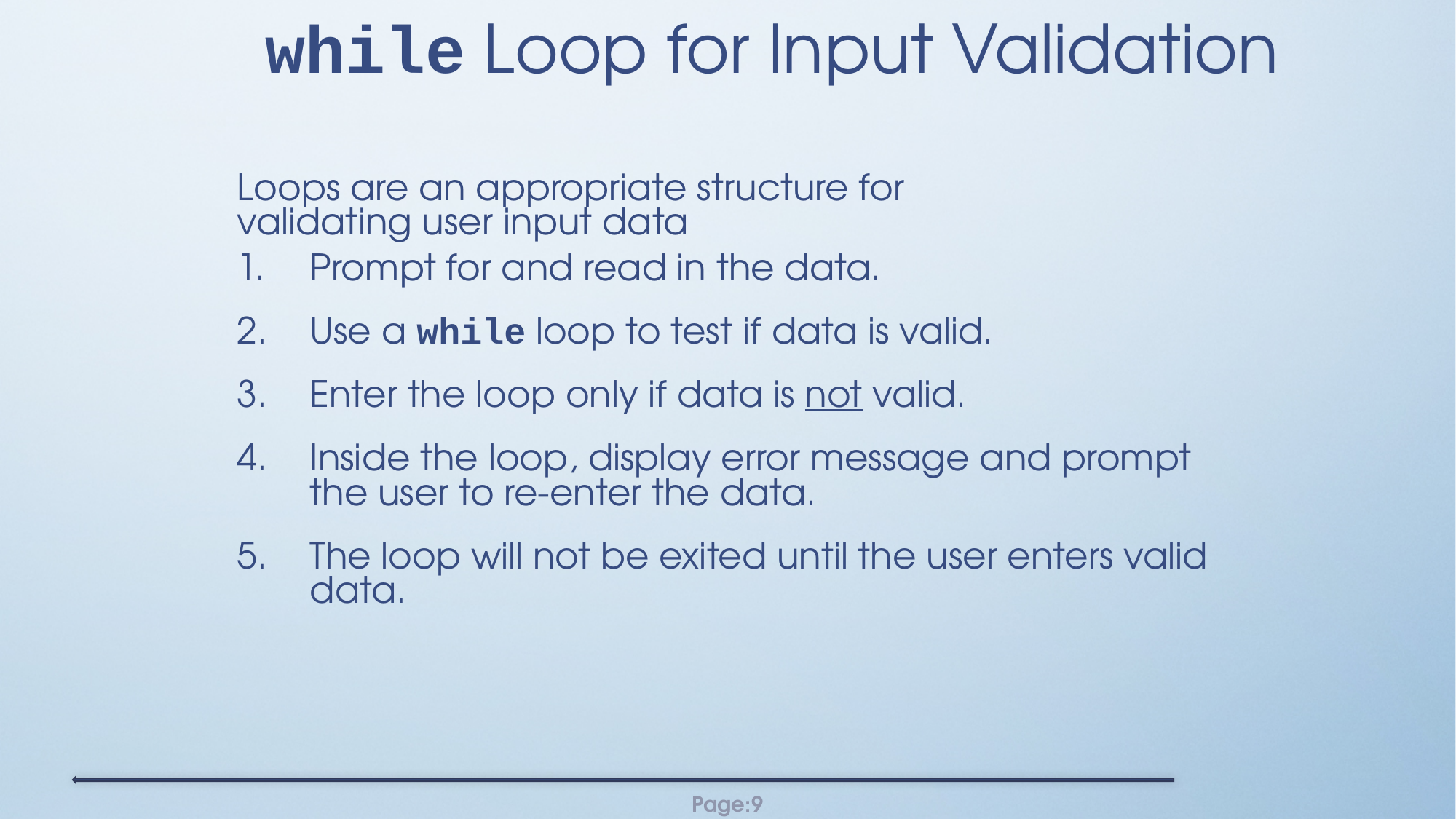

# while Loop for Input Validation

Loops are an appropriate structure for
validating user input data
Prompt for and read in the data.
Use a while loop to test if data is valid.
Enter the loop only if data is not valid.
Inside the loop, display error message and prompt the user to re-enter the data.
The loop will not be exited until the user enters valid data.